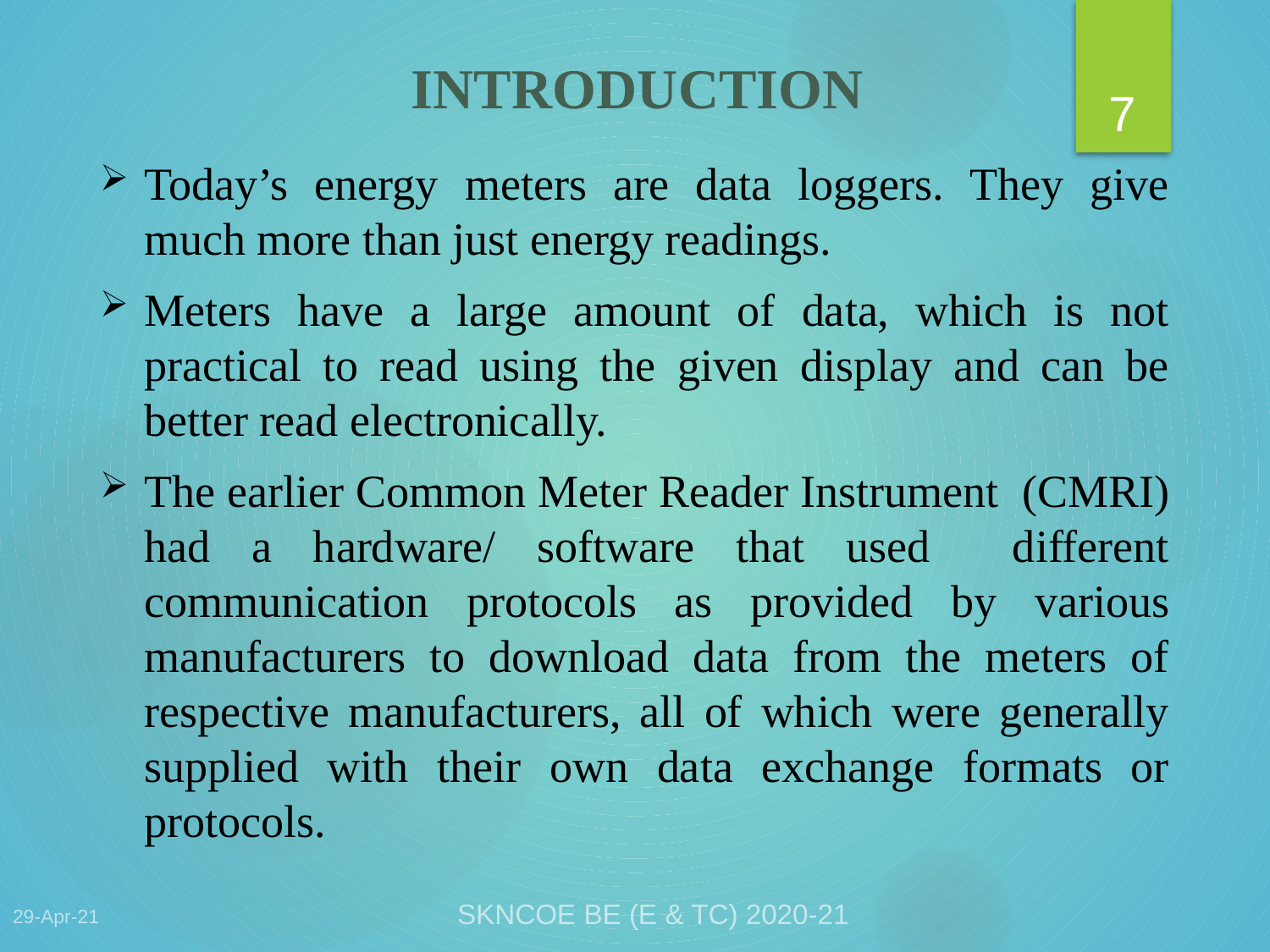

7
# INTRODUCTION
Today’s energy meters are data loggers. They give much more than just energy readings.
Meters have a large amount of data, which is not practical to read using the given display and can be better read electronically.
The earlier Common Meter Reader Instrument  (CMRI) had a hardware/ software that used  different communication protocols as provided by various manufacturers to download data from the meters of respective manufacturers, all of which were generally supplied with their own data exchange formats or protocols.
29-Apr-21
SKNCOE BE (E & TC) 2020-21